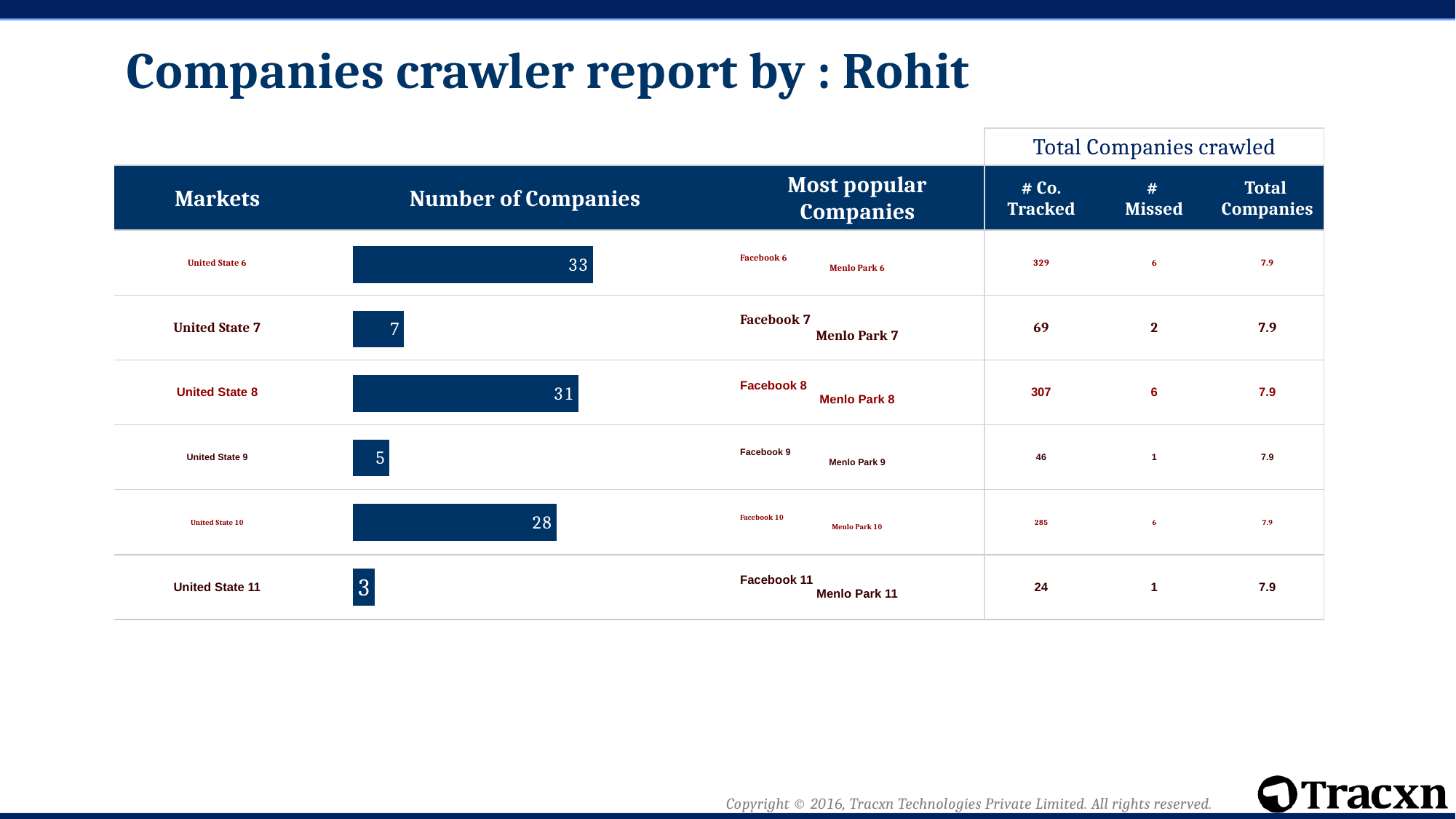

# Companies crawler report by : Rohit

### Chart

| Category | Companies count |
|---|---|
| United State 11 | 3.0 |
| United State 10 | 28.0 |
| United State 9 | 5.0 |
| United State 8 | 31.0 |
| United State 7 | 7.0 |
| United State 6 | 33.0 |
|  |  |  | Total Companies crawled |  |  |
| --- | --- | --- | --- | --- | --- |
| Markets | Number of Companies | Most popular Companies | # Co. Tracked | # Missed | Total Companies |
| United State 6 |  | Facebook 6 Menlo Park 6 | 329 | 6 | 7.9 |
| United State 7 |  | Facebook 7 Menlo Park 7 | 69 | 2 | 7.9 |
| United State 8 |  | Facebook 8 Menlo Park 8 | 307 | 6 | 7.9 |
| United State 9 |  | Facebook 9 Menlo Park 9 | 46 | 1 | 7.9 |
| United State 10 |  | Facebook 10 Menlo Park 10 | 285 | 6 | 7.9 |
| United State 11 |  | Facebook 11 Menlo Park 11 | 24 | 1 | 7.9 |